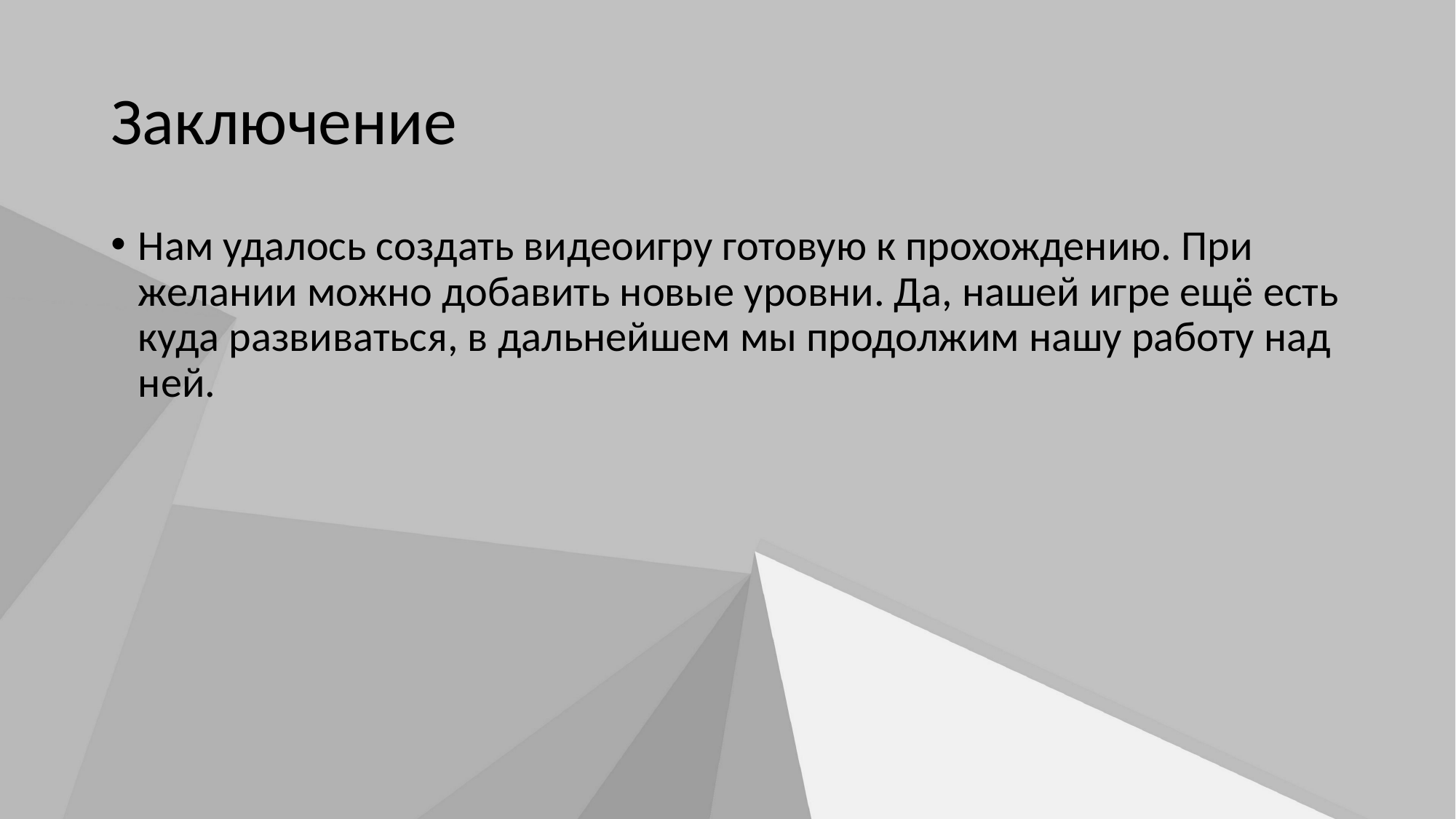

# Заключение
Нам удалось создать видеоигру готовую к прохождению. При желании можно добавить новые уровни. Да, нашей игре ещё есть куда развиваться, в дальнейшем мы продолжим нашу работу над ней.